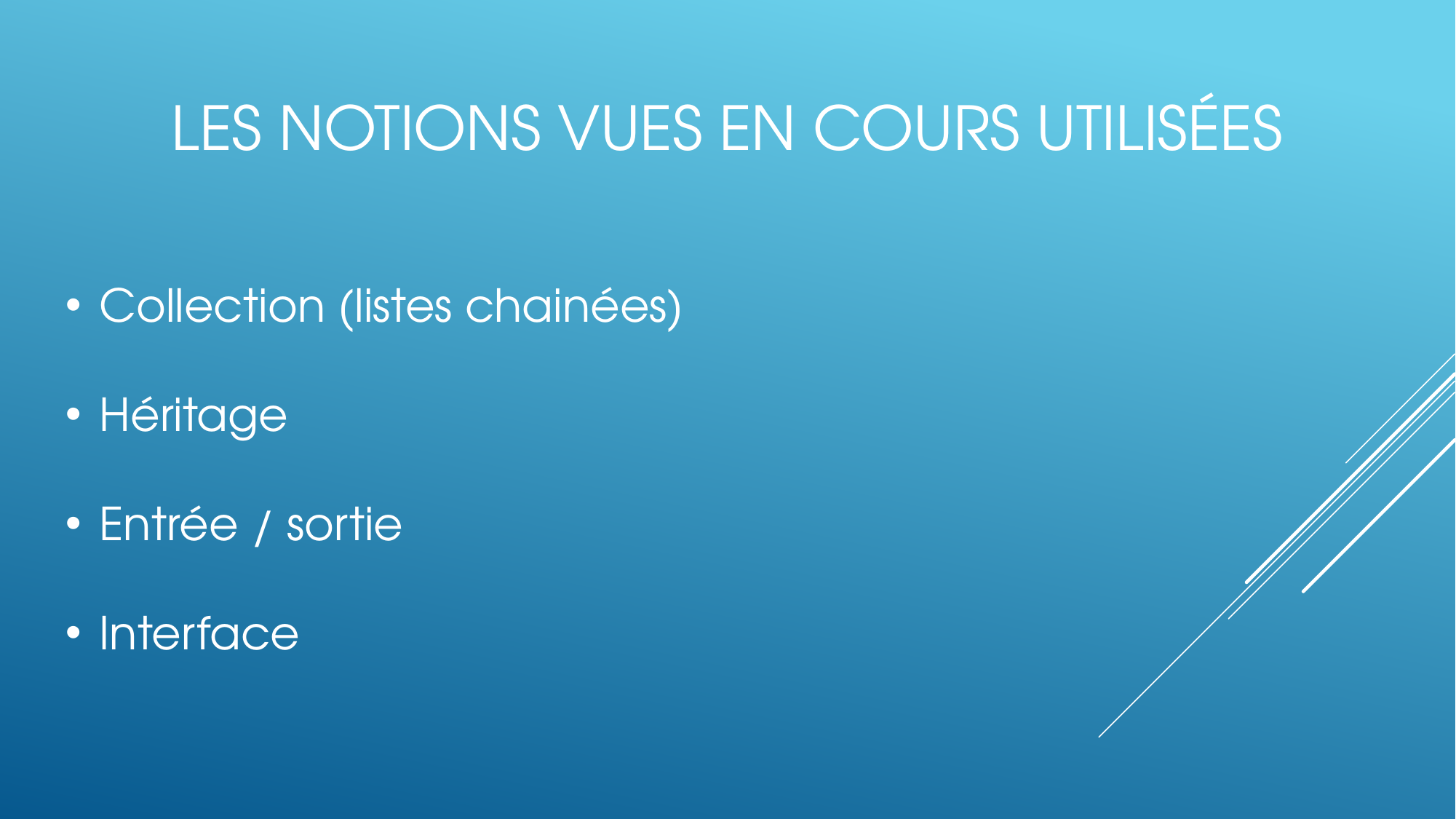

# Les notions vues en cours UTILISÉES
Collection (listes chainées)
Héritage
Entrée / sortie
Interface